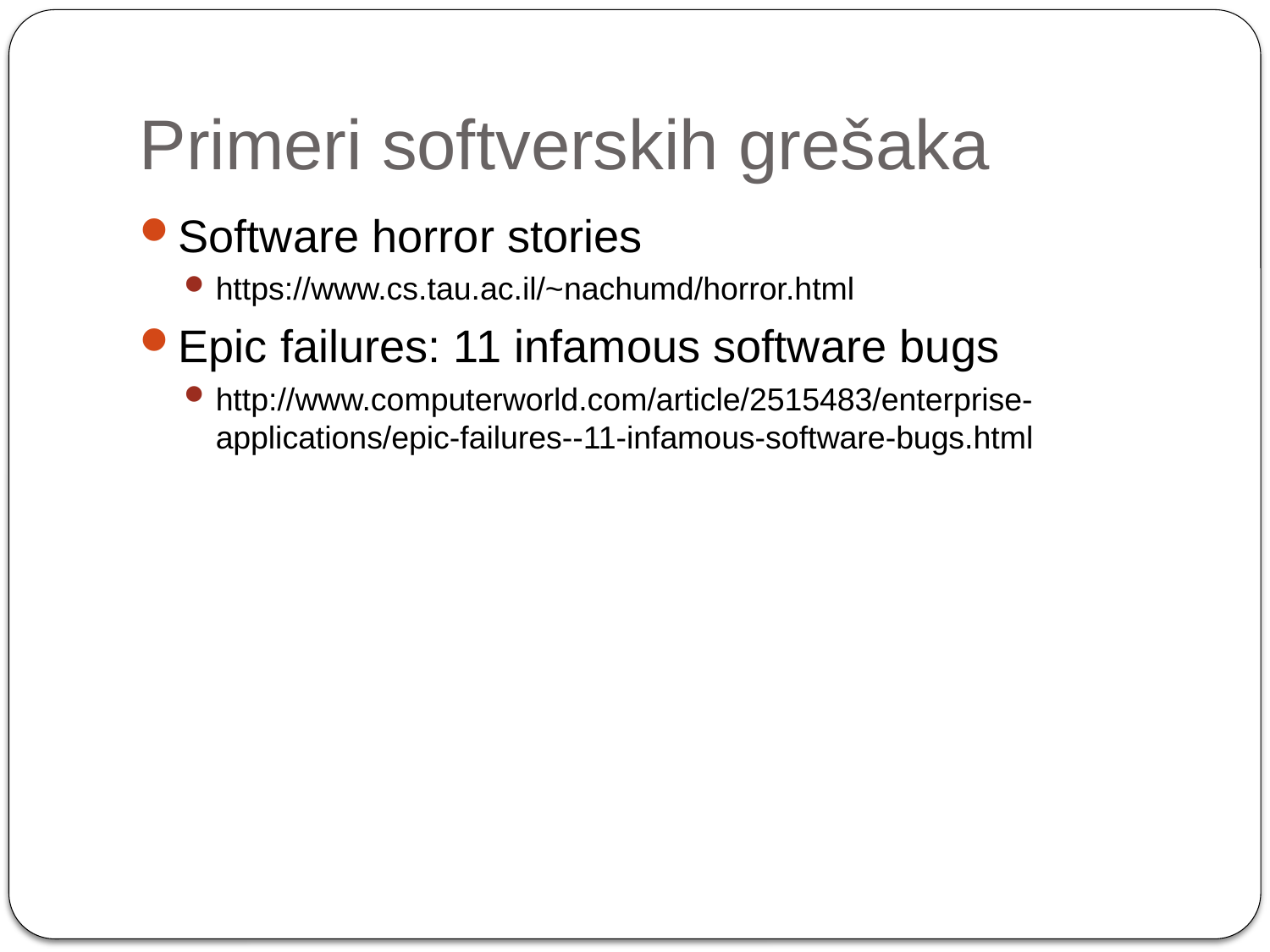

# Primeri softverskih grešaka
Software horror stories
https://www.cs.tau.ac.il/~nachumd/horror.html
Epic failures: 11 infamous software bugs
http://www.computerworld.com/article/2515483/enterprise-applications/epic-failures--11-infamous-software-bugs.html